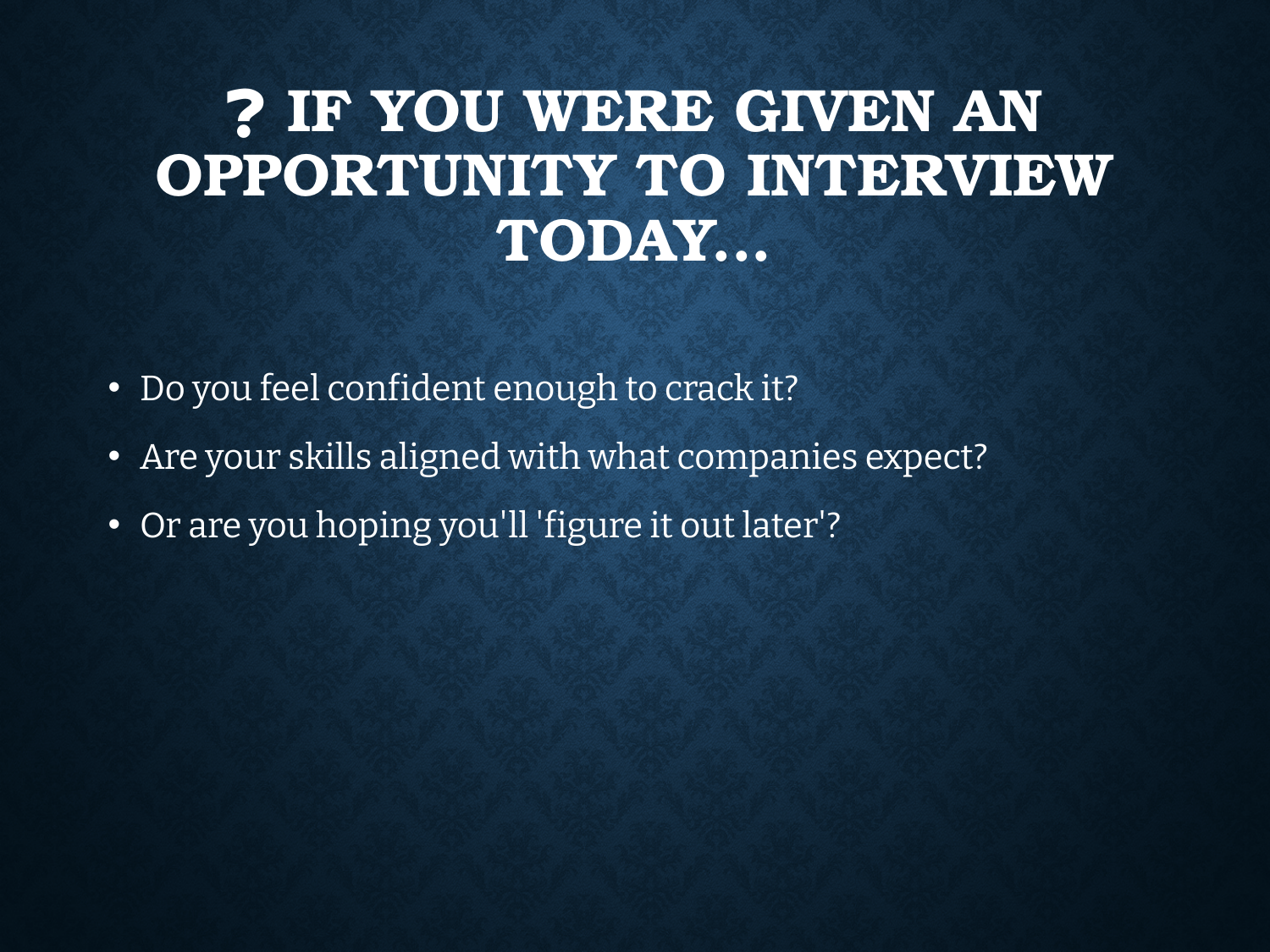

# ❓ If you were given an opportunity to interview today...

Do you feel confident enough to crack it?
Are your skills aligned with what companies expect?
Or are you hoping you'll 'figure it out later'?